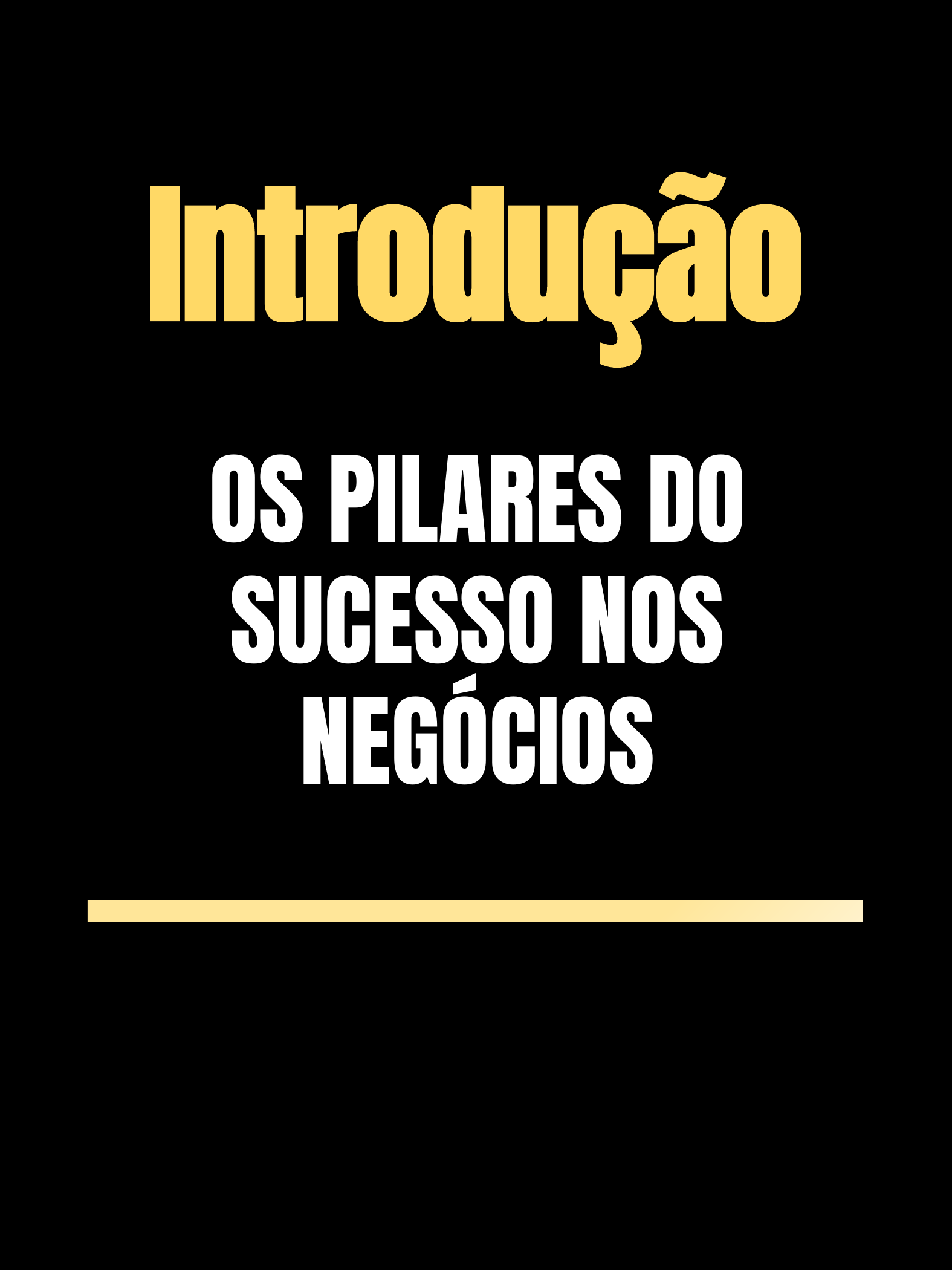

Introdução
OS PILARES DO SUCESSO NOS NEGÓCIOS

Renda Extra Descomplicada
2